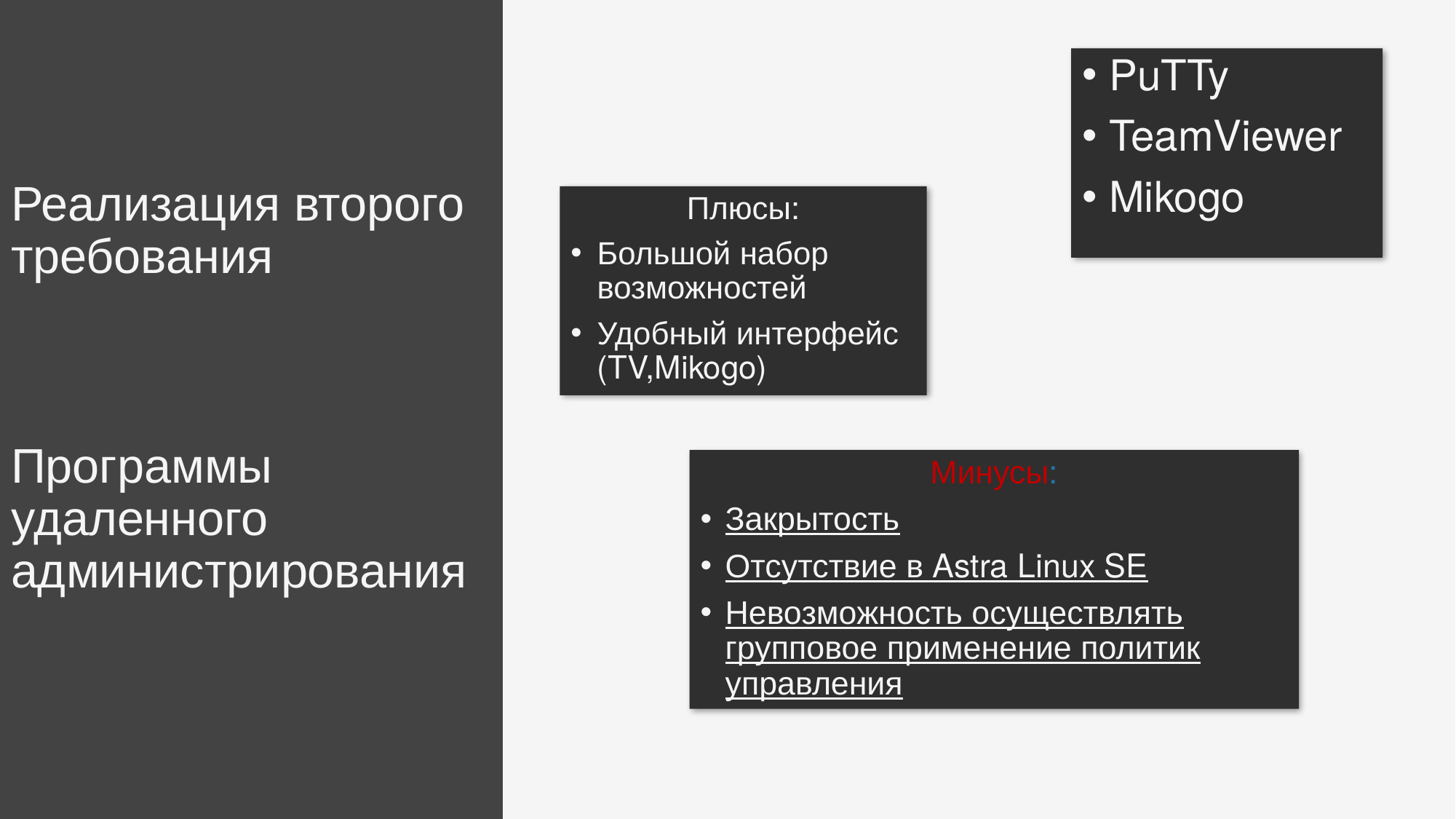

# Реализация второго требования Программы удаленного администрирования
PuTTy
TeamViewer
Mikogo
Плюсы:
Большой набор возможностей
Удобный интерфейс (TV,Mikogo)

Минусы:
Закрытость
Отсутствие в Astra Linux SE
Невозможность осуществлять групповое применение политик управления